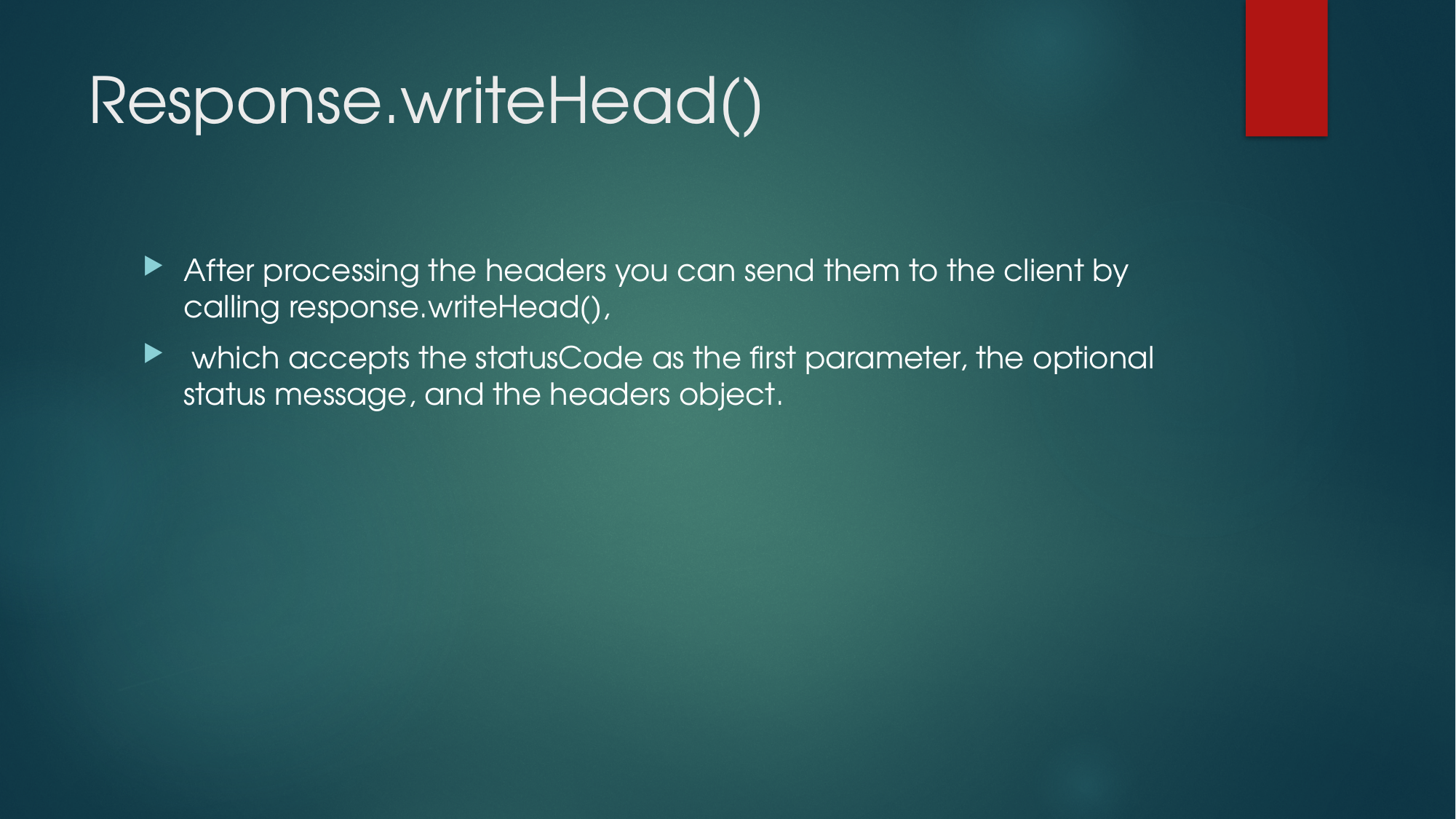

# Response.writeHead()
After processing the headers you can send them to the client by calling response.writeHead(),
 which accepts the statusCode as the first parameter, the optional status message, and the headers object.